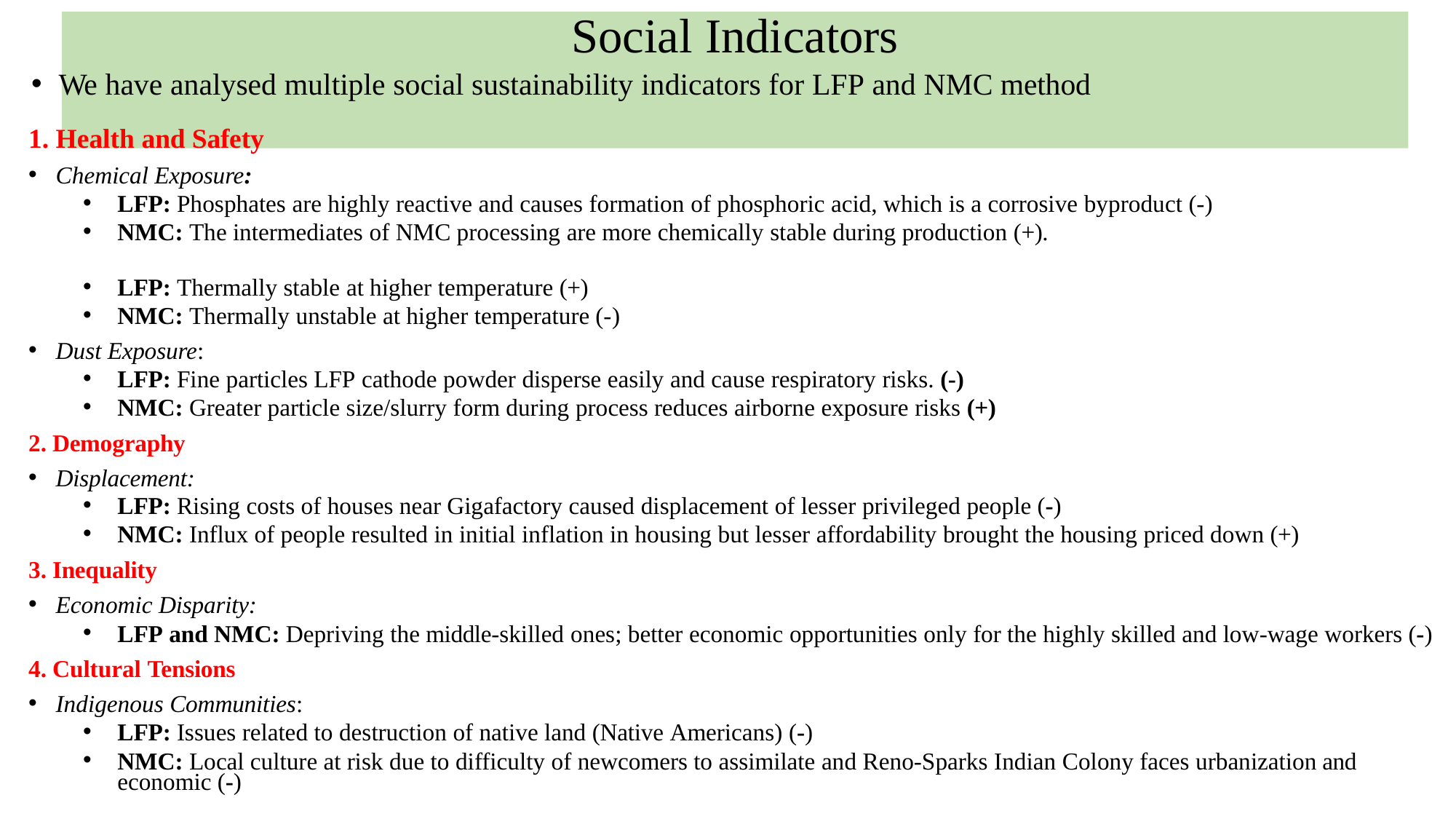

# Social Indicators
We have analysed multiple social sustainability indicators for LFP and NMC method
Health and Safety
Chemical Exposure:
LFP: Phosphates are highly reactive and causes formation of phosphoric acid, which is a corrosive byproduct (-)
NMC: The intermediates of NMC processing are more chemically stable during production (+).
LFP: Thermally stable at higher temperature (+)
NMC: Thermally unstable at higher temperature (-)
Dust Exposure:
LFP: Fine particles LFP cathode powder disperse easily and cause respiratory risks. (-)
NMC: Greater particle size/slurry form during process reduces airborne exposure risks (+)
Demography
Displacement:
LFP: Rising costs of houses near Gigafactory caused displacement of lesser privileged people (-)
NMC: Influx of people resulted in initial inflation in housing but lesser affordability brought the housing priced down (+)
Inequality
Economic Disparity:
LFP and NMC: Depriving the middle-skilled ones; better economic opportunities only for the highly skilled and low-wage workers (-)
Cultural Tensions
Indigenous Communities:
LFP: Issues related to destruction of native land (Native Americans) (-)
NMC: Local culture at risk due to difficulty of newcomers to assimilate and Reno-Sparks Indian Colony faces urbanization and economic (-)